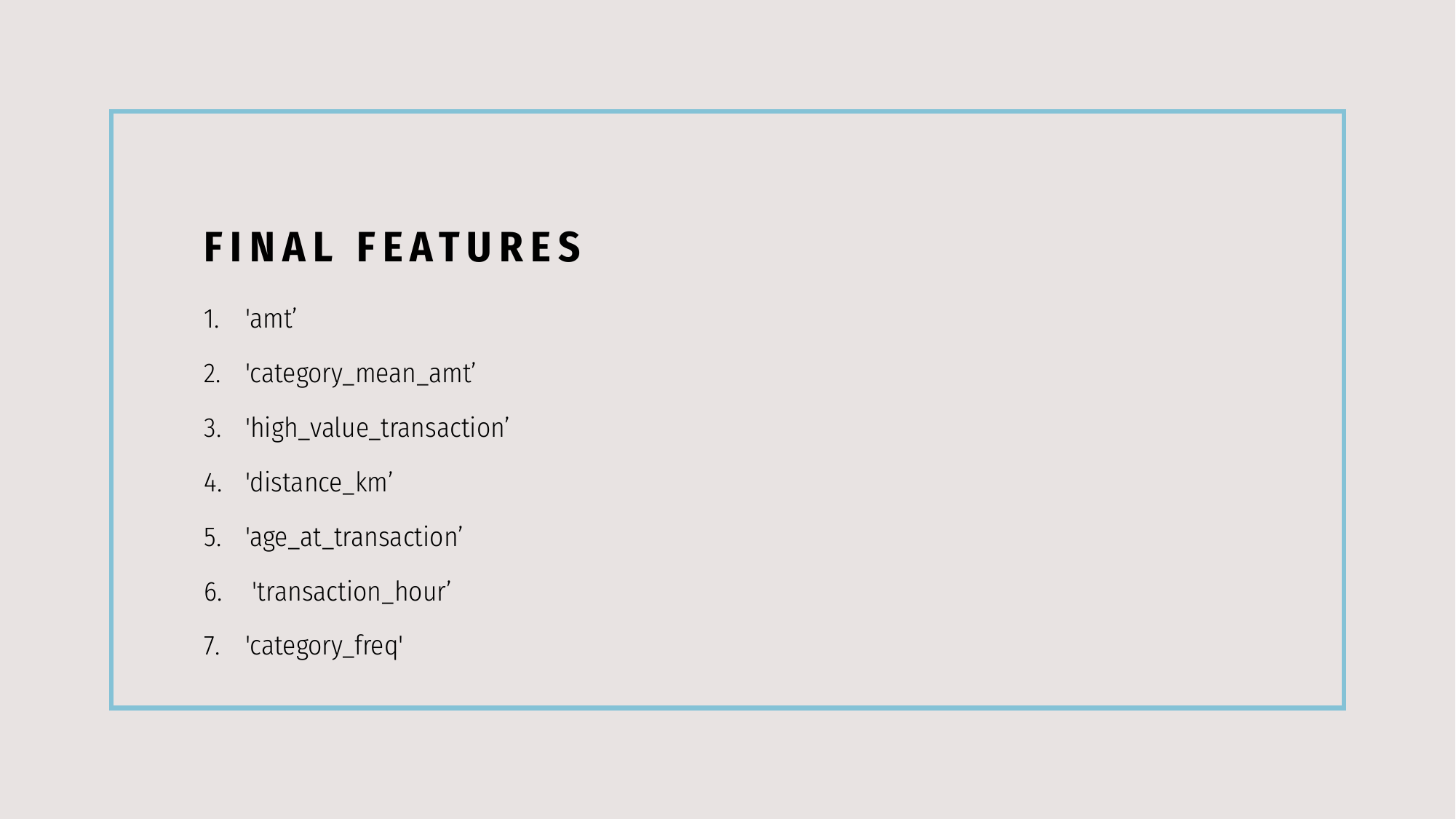

# Final Features
'amt’
'category_mean_amt’
'high_value_transaction’
'distance_km’
'age_at_transaction’
 'transaction_hour’
'category_freq'